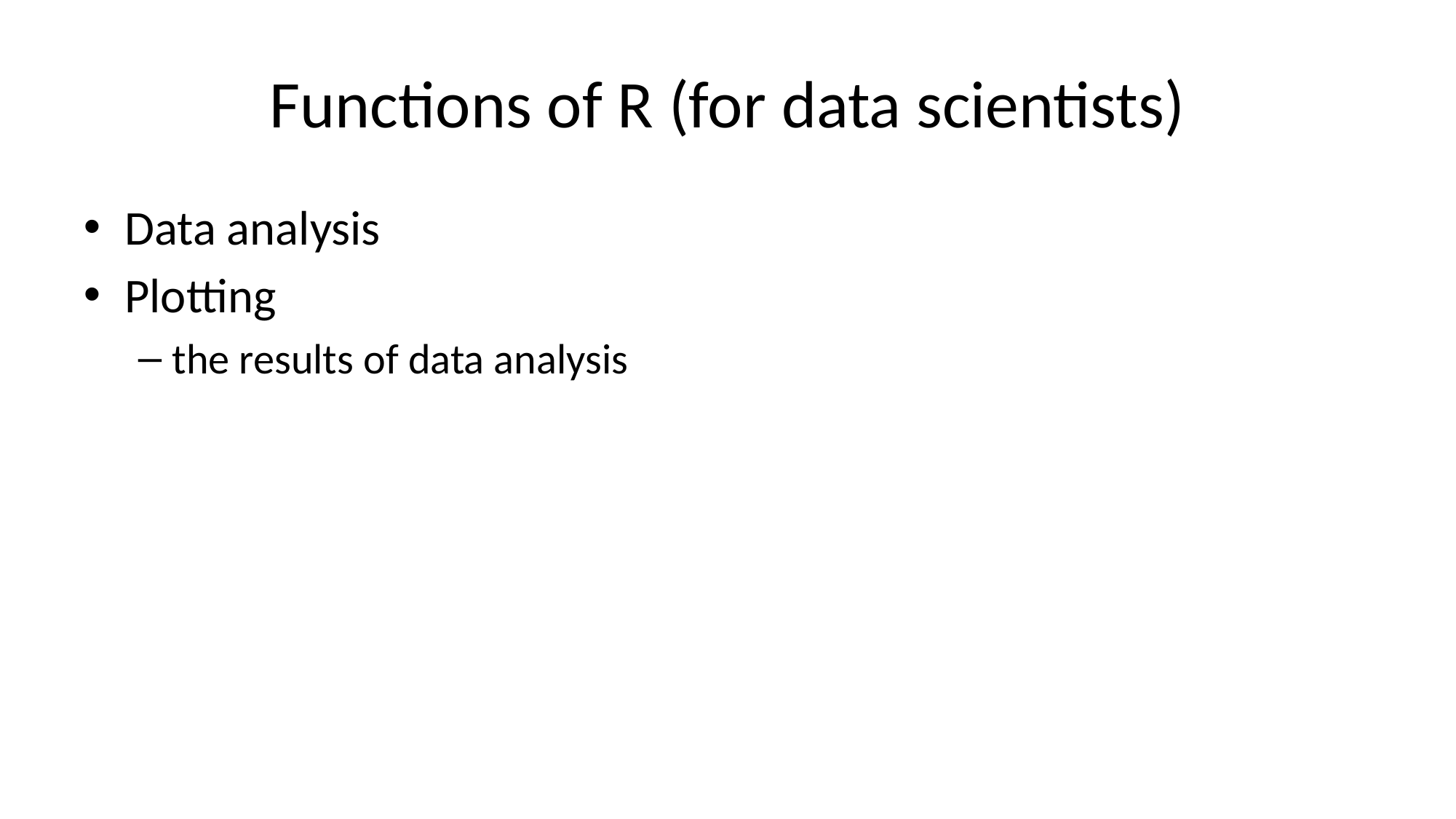

# Functions of R (for data scientists)
Data analysis
Plotting
the results of data analysis